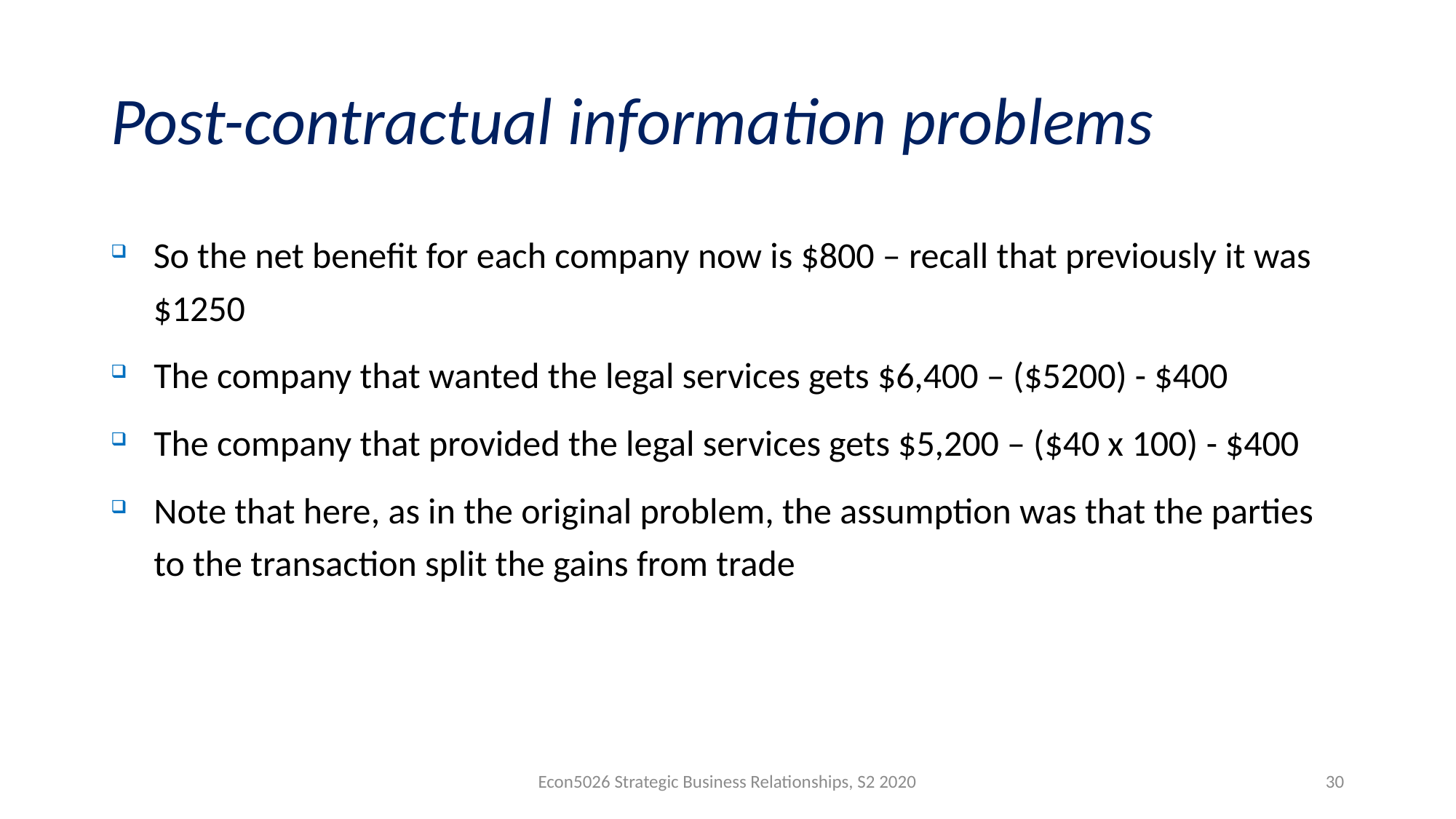

# Post-contractual information problems
So the net benefit for each company now is $800 – recall that previously it was $1250
The company that wanted the legal services gets $6,400 – ($5200) - $400
The company that provided the legal services gets $5,200 – ($40 x 100) - $400
Note that here, as in the original problem, the assumption was that the parties to the transaction split the gains from trade

Econ5026 Strategic Business Relationships, S2 2020
30